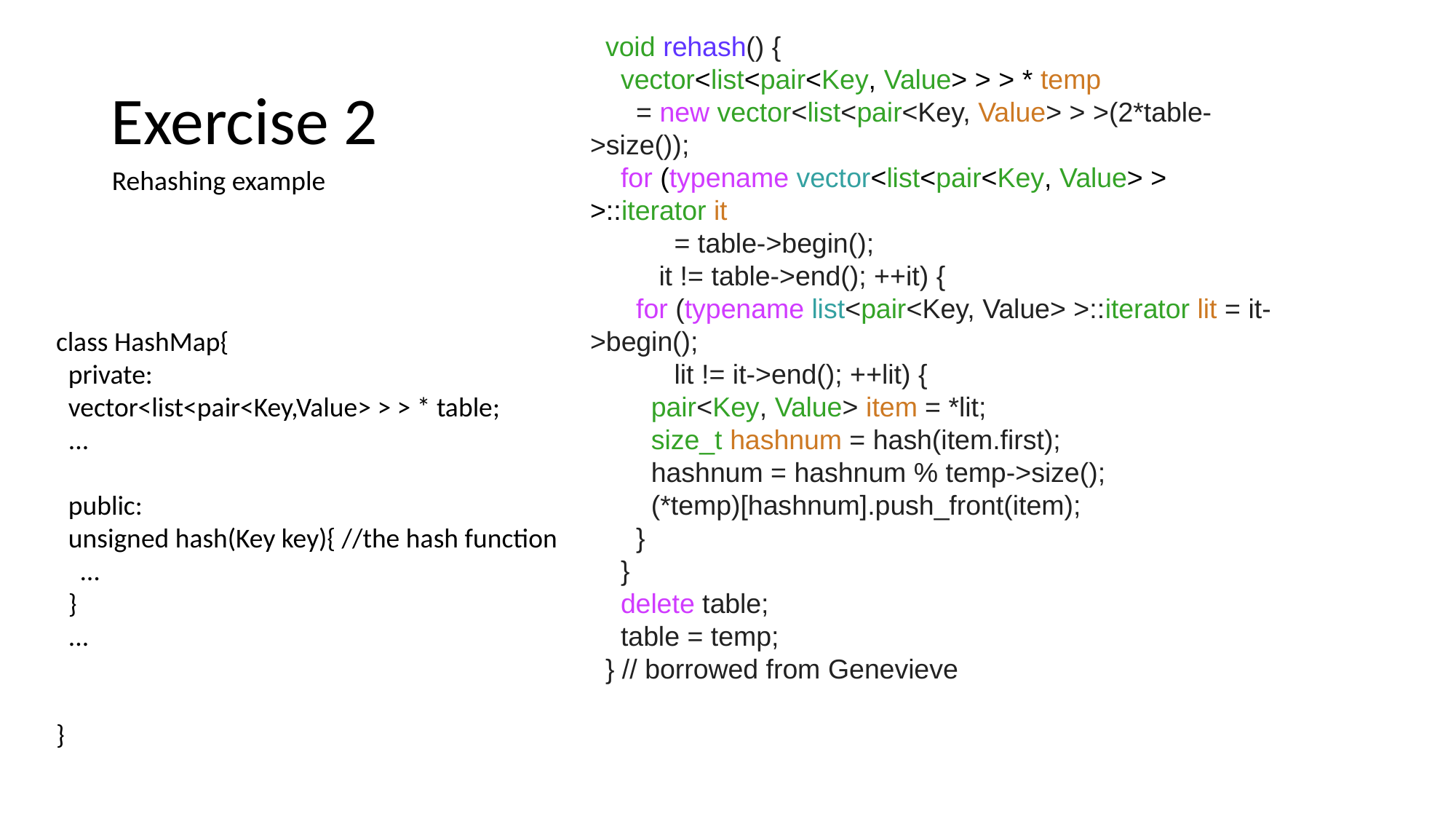

void rehash() {
    vector<list<pair<Key, Value> > > * temp
      = new vector<list<pair<Key, Value> > >(2*table->size());
    for (typename vector<list<pair<Key, Value> > >::iterator it
           = table->begin();
         it != table->end(); ++it) {
      for (typename list<pair<Key, Value> >::iterator lit = it->begin();
           lit != it->end(); ++lit) {
        pair<Key, Value> item = *lit;
        size_t hashnum = hash(item.first);
        hashnum = hashnum % temp->size();
        (*temp)[hashnum].push_front(item);
      }
    }
    delete table;
    table = temp;
  } // borrowed from Genevieve
# Exercise 2
Rehashing example
class HashMap{
  private:
  vector<list<pair<Key,Value> > > * table;
  ...

  public:
  unsigned hash(Key key){ //the hash function
    …
  }
  ...

}